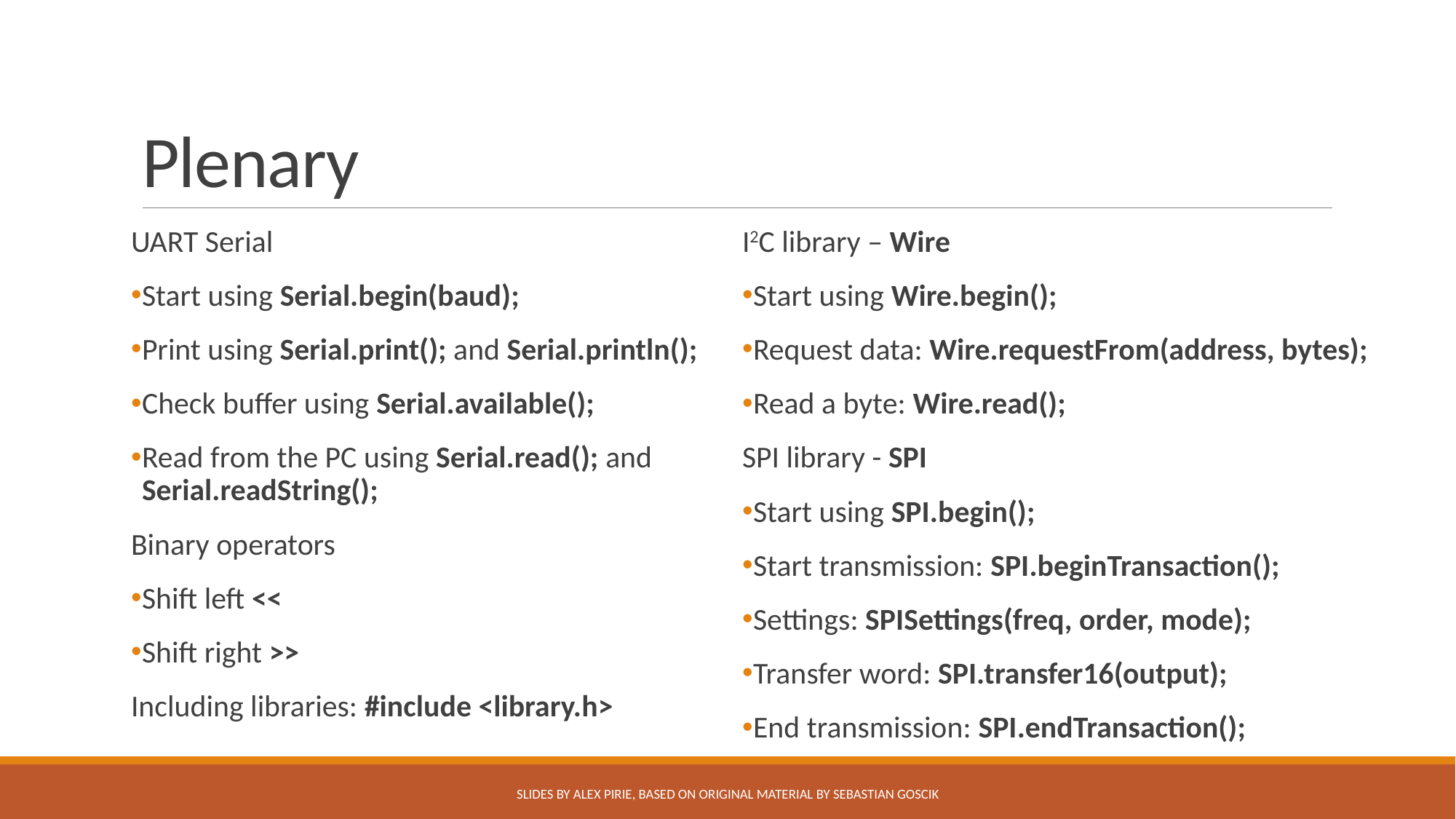

# Plenary
UART Serial
Start using Serial.begin(baud);
Print using Serial.print(); and Serial.println();
Check buffer using Serial.available();
Read from the PC using Serial.read(); and Serial.readString();
Binary operators
Shift left <<
Shift right >>
Including libraries: #include <library.h>

I2C library – Wire
Start using Wire.begin();
Request data: Wire.requestFrom(address, bytes);
Read a byte: Wire.read();
SPI library - SPI
Start using SPI.begin();
Start transmission: SPI.beginTransaction();
Settings: SPISettings(freq, order, mode);
Transfer word: SPI.transfer16(output);
End transmission: SPI.endTransaction();

Slides by Alex Pirie, based on original material by Sebastian Goscik